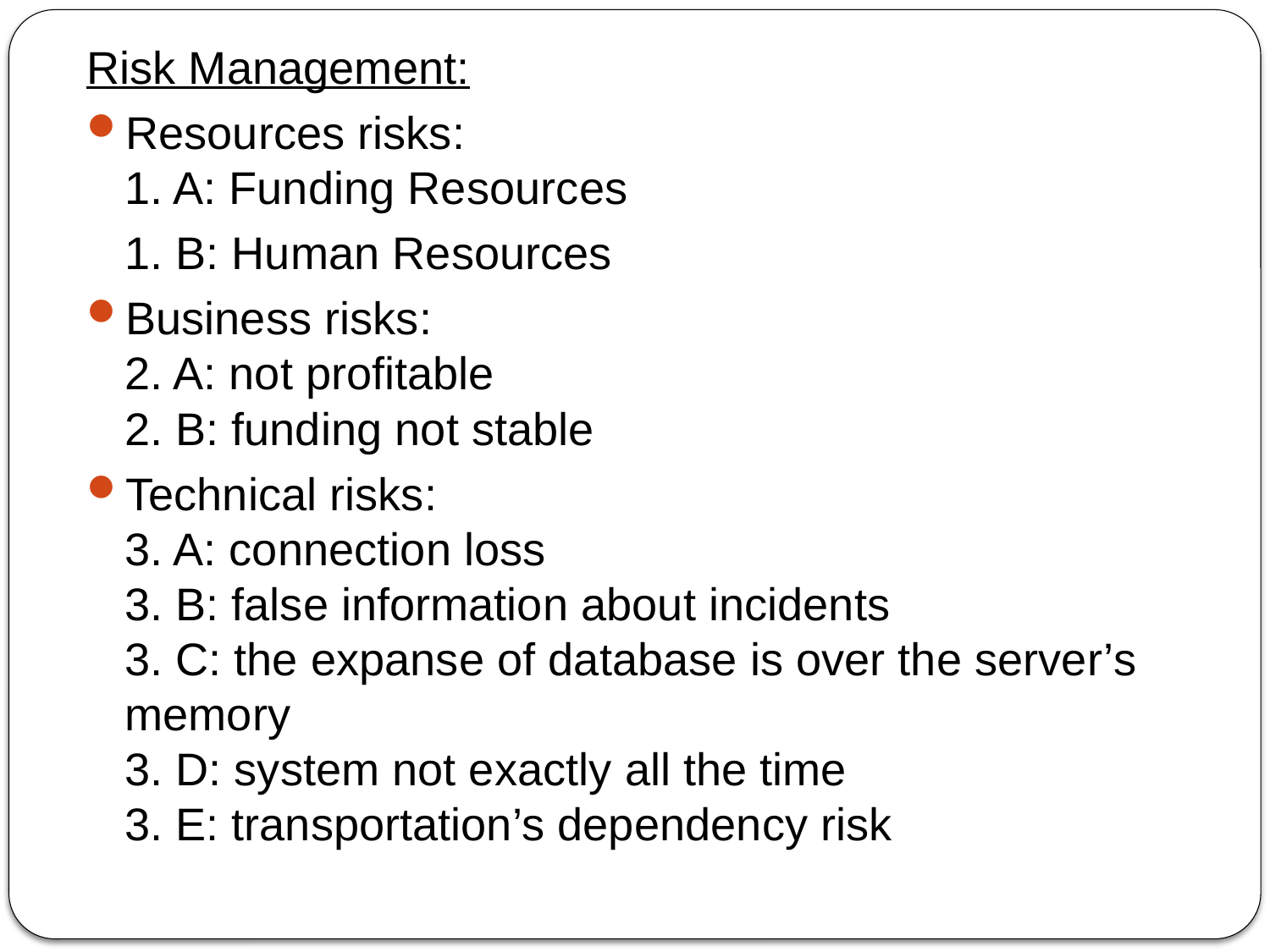

Risk Management:
Resources risks:
1. A: Funding Resources
	1. B: Human Resources
Business risks:
2. A: not profitable
2. B: funding not stable
Technical risks:
3. A: connection loss
3. B: false information about incidents
3. C: the expanse of database is over the server’s memory
3. D: system not exactly all the time
3. E: transportation’s dependency risk